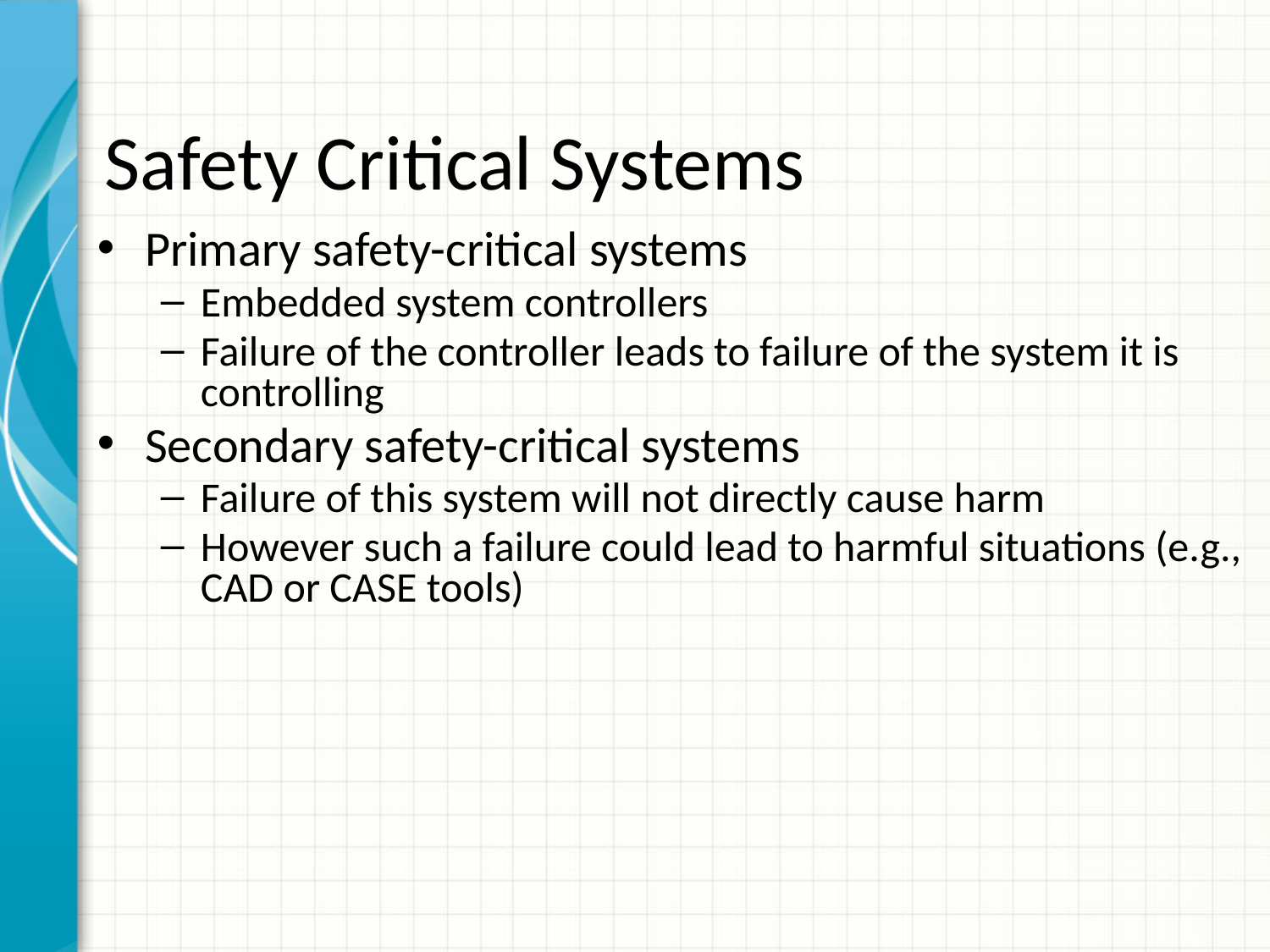

# Safety Critical Systems
Primary safety-critical systems
Embedded system controllers
Failure of the controller leads to failure of the system it is controlling
Secondary safety-critical systems
Failure of this system will not directly cause harm
However such a failure could lead to harmful situations (e.g., CAD or CASE tools)